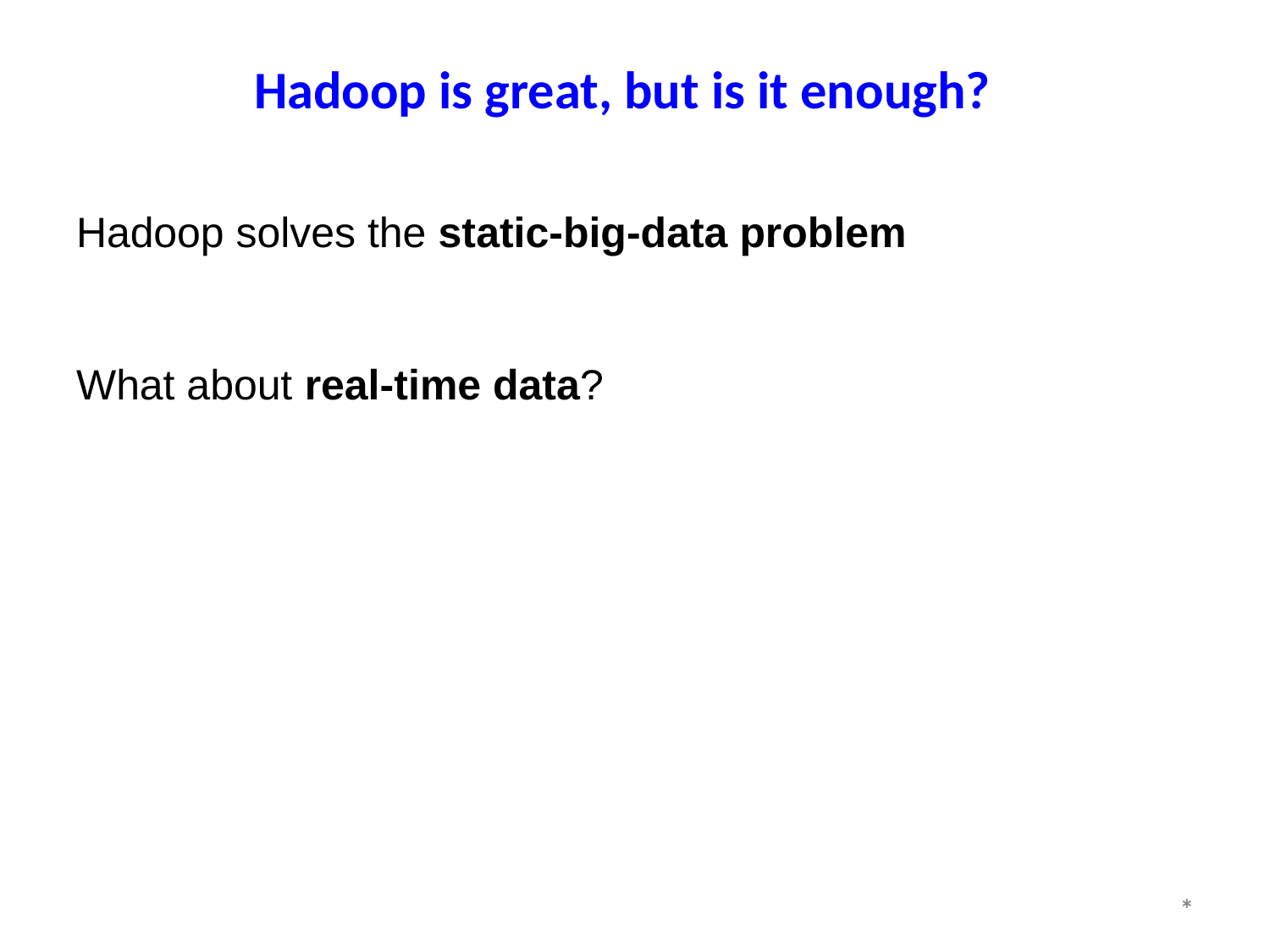

# Hadoop is great, but is it enough?

Hadoop solves the static-big-data problem

What about real-time data?

*